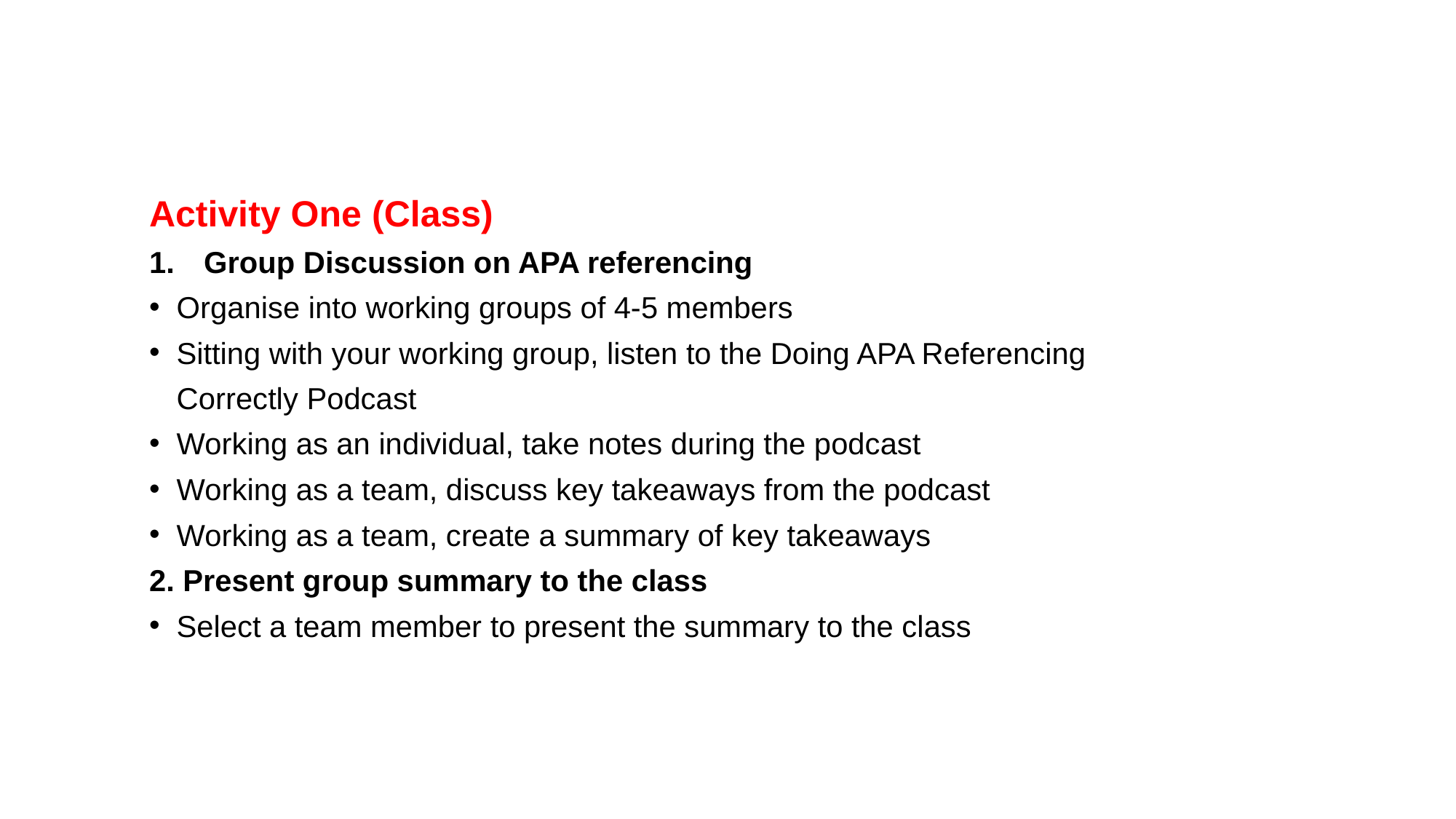

Activity One (Class)
Group Discussion on APA referencing
Organise into working groups of 4-5 members
Sitting with your working group, listen to the Doing APA Referencing Correctly Podcast
Working as an individual, take notes during the podcast
Working as a team, discuss key takeaways from the podcast
Working as a team, create a summary of key takeaways
2. Present group summary to the class
Select a team member to present the summary to the class